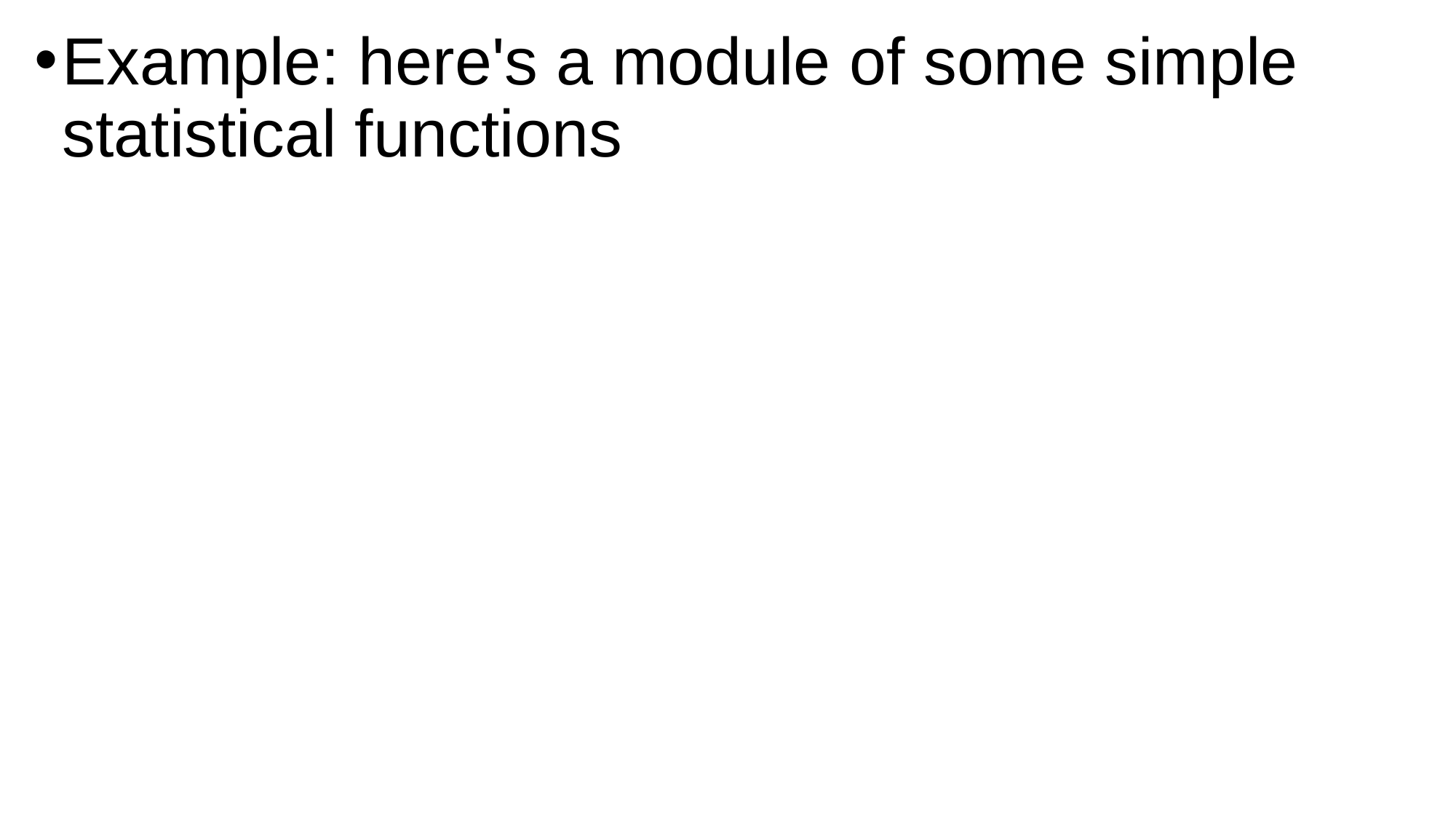

Example: here's a module of some simple statistical functions